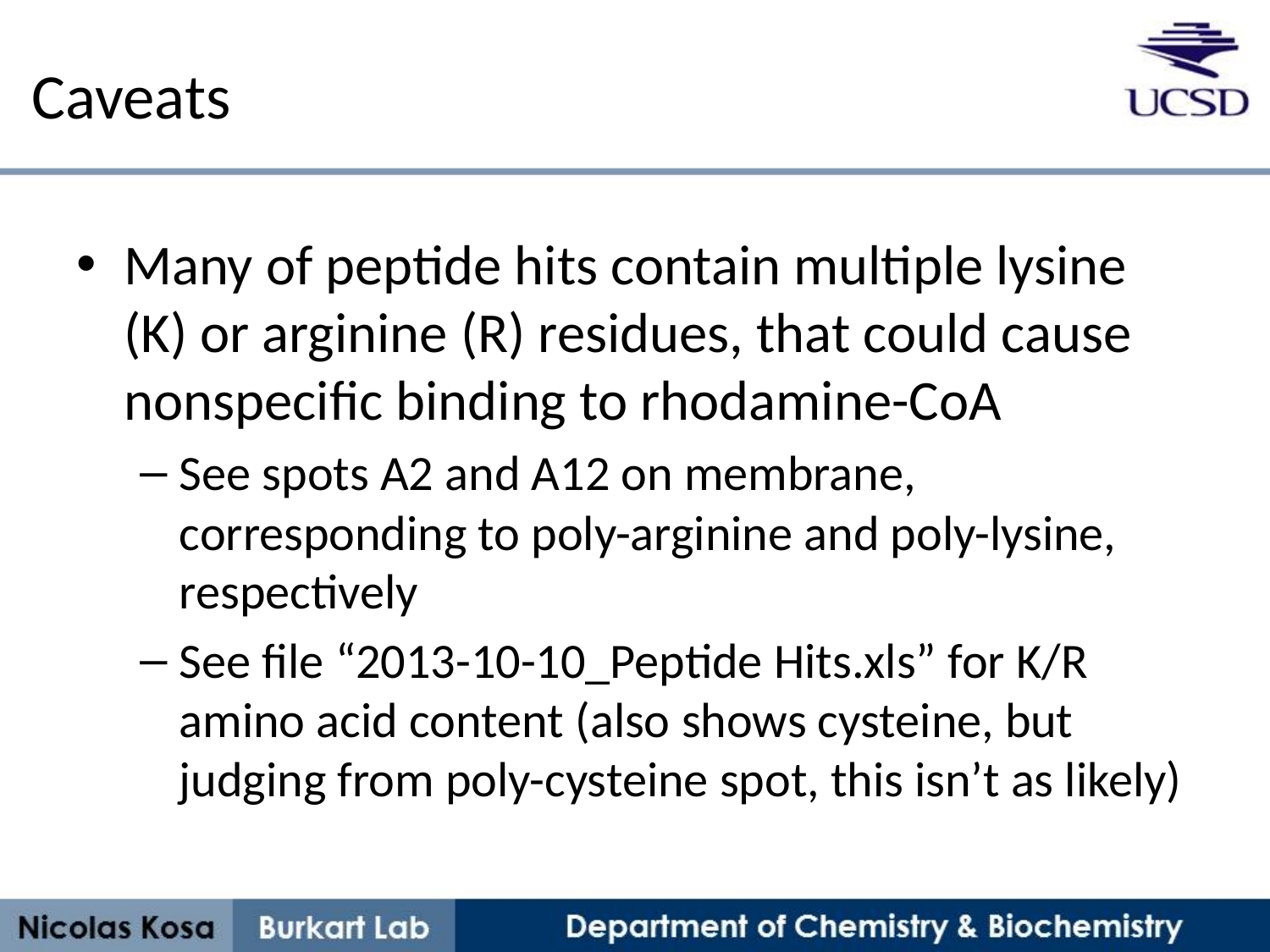

# Caveats
Many of peptide hits contain multiple lysine (K) or arginine (R) residues, that could cause nonspecific binding to rhodamine-CoA
See spots A2 and A12 on membrane, corresponding to poly-arginine and poly-lysine, respectively
See file “2013-10-10_Peptide Hits.xls” for K/R amino acid content (also shows cysteine, but judging from poly-cysteine spot, this isn’t as likely)